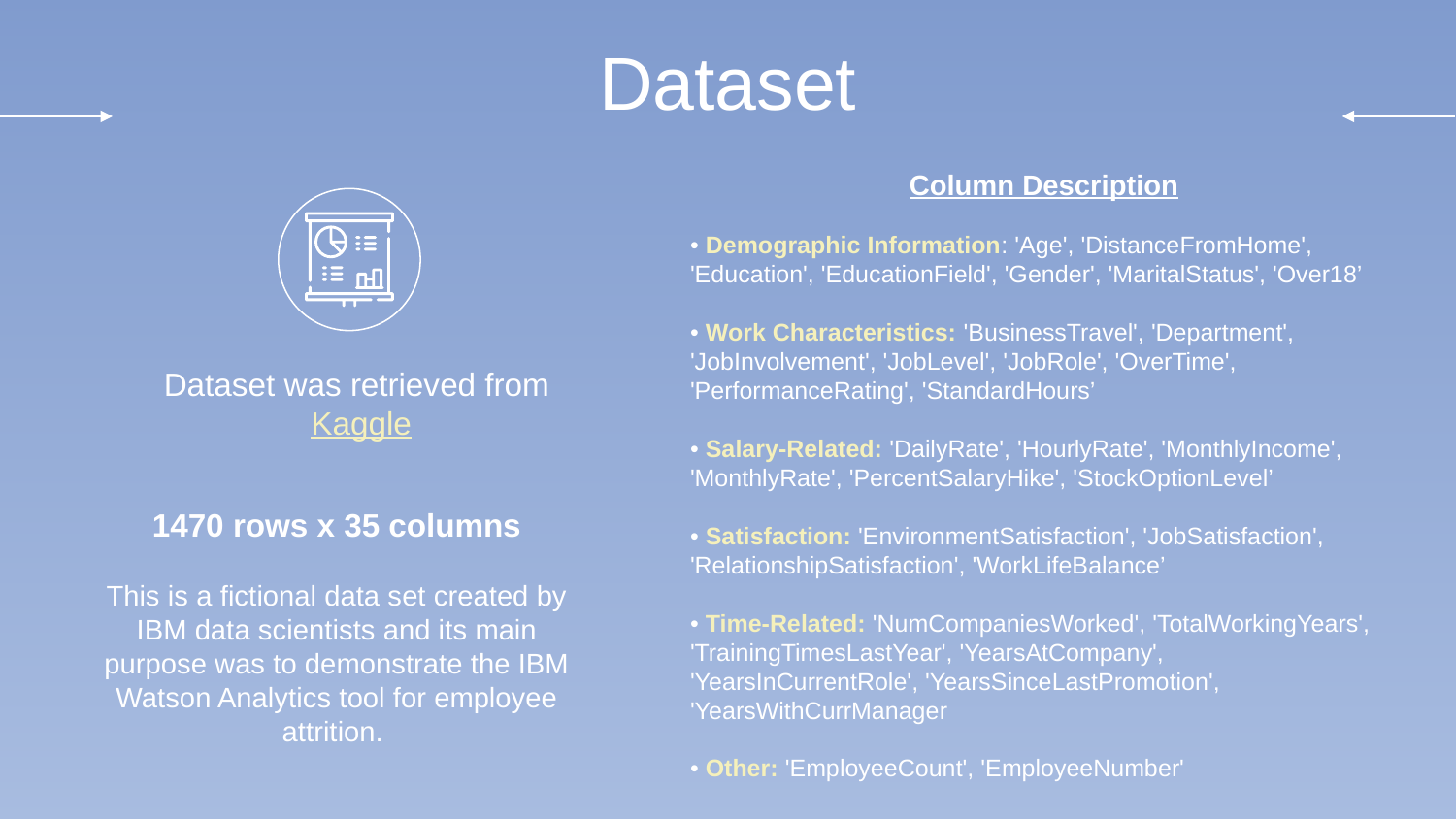

# Dataset
Column Description

• Demographic Information: 'Age', 'DistanceFromHome', 'Education', 'EducationField', 'Gender', 'MaritalStatus', 'Over18’

• Work Characteristics: 'BusinessTravel', 'Department', 'JobInvolvement', 'JobLevel', 'JobRole', 'OverTime', 'PerformanceRating', 'StandardHours’

• Salary-Related: 'DailyRate', 'HourlyRate', 'MonthlyIncome', 'MonthlyRate', 'PercentSalaryHike', 'StockOptionLevel’

• Satisfaction: 'EnvironmentSatisfaction', 'JobSatisfaction', 'RelationshipSatisfaction', 'WorkLifeBalance’

• Time-Related: 'NumCompaniesWorked', 'TotalWorkingYears', 'TrainingTimesLastYear', 'YearsAtCompany', 'YearsInCurrentRole', 'YearsSinceLastPromotion', 'YearsWithCurrManager

• Other: 'EmployeeCount', 'EmployeeNumber'

Dataset was retrieved from Kaggle
1470 rows x 35 columns

This is a fictional data set created by IBM data scientists and its main purpose was to demonstrate the IBM Watson Analytics tool for employee attrition.